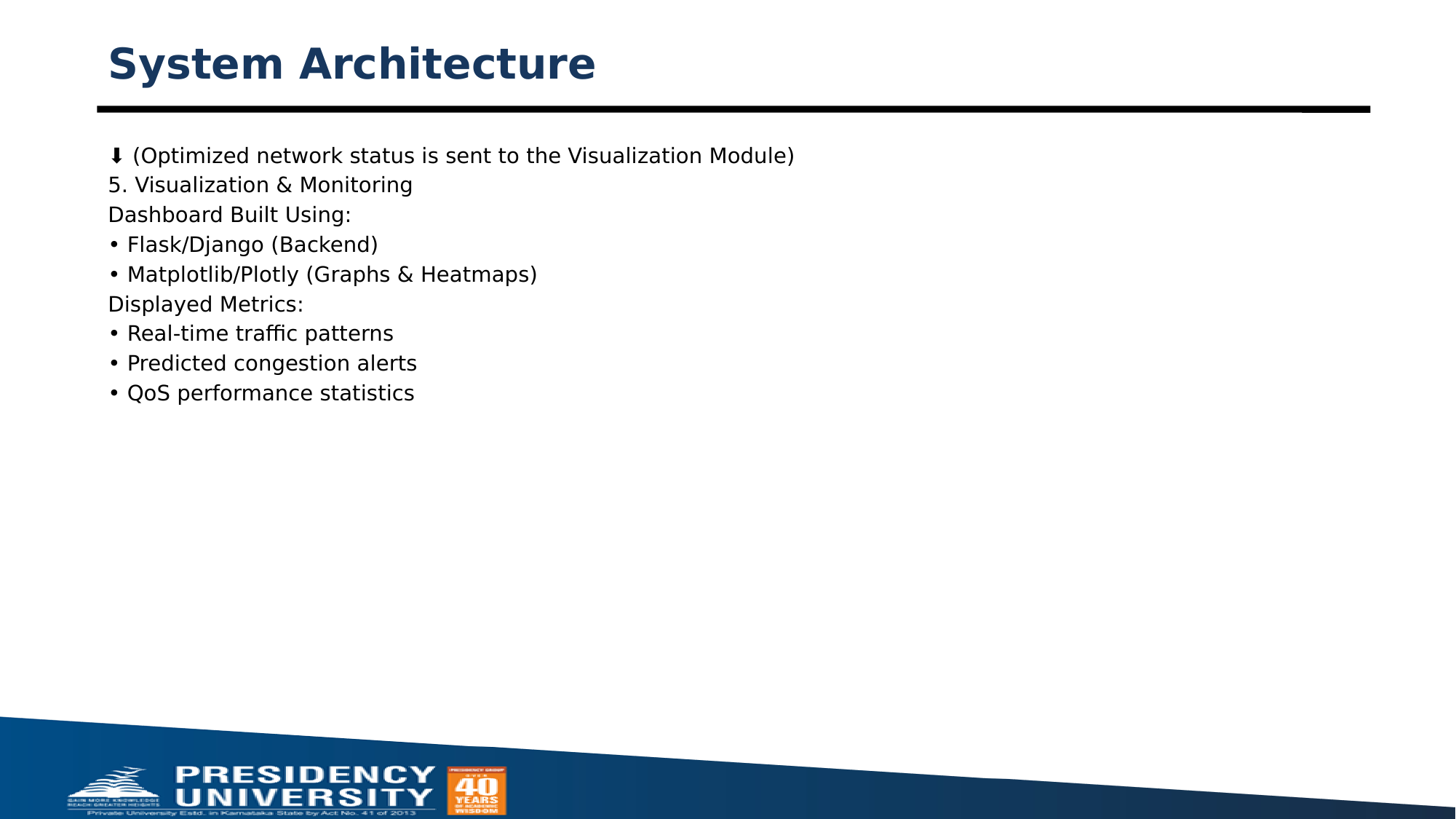

# System Architecture
⬇ (Optimized network status is sent to the Visualization Module)
5. Visualization & Monitoring
Dashboard Built Using:
• Flask/Django (Backend)
• Matplotlib/Plotly (Graphs & Heatmaps)
Displayed Metrics:
• Real-time traffic patterns
• Predicted congestion alerts
• QoS performance statistics